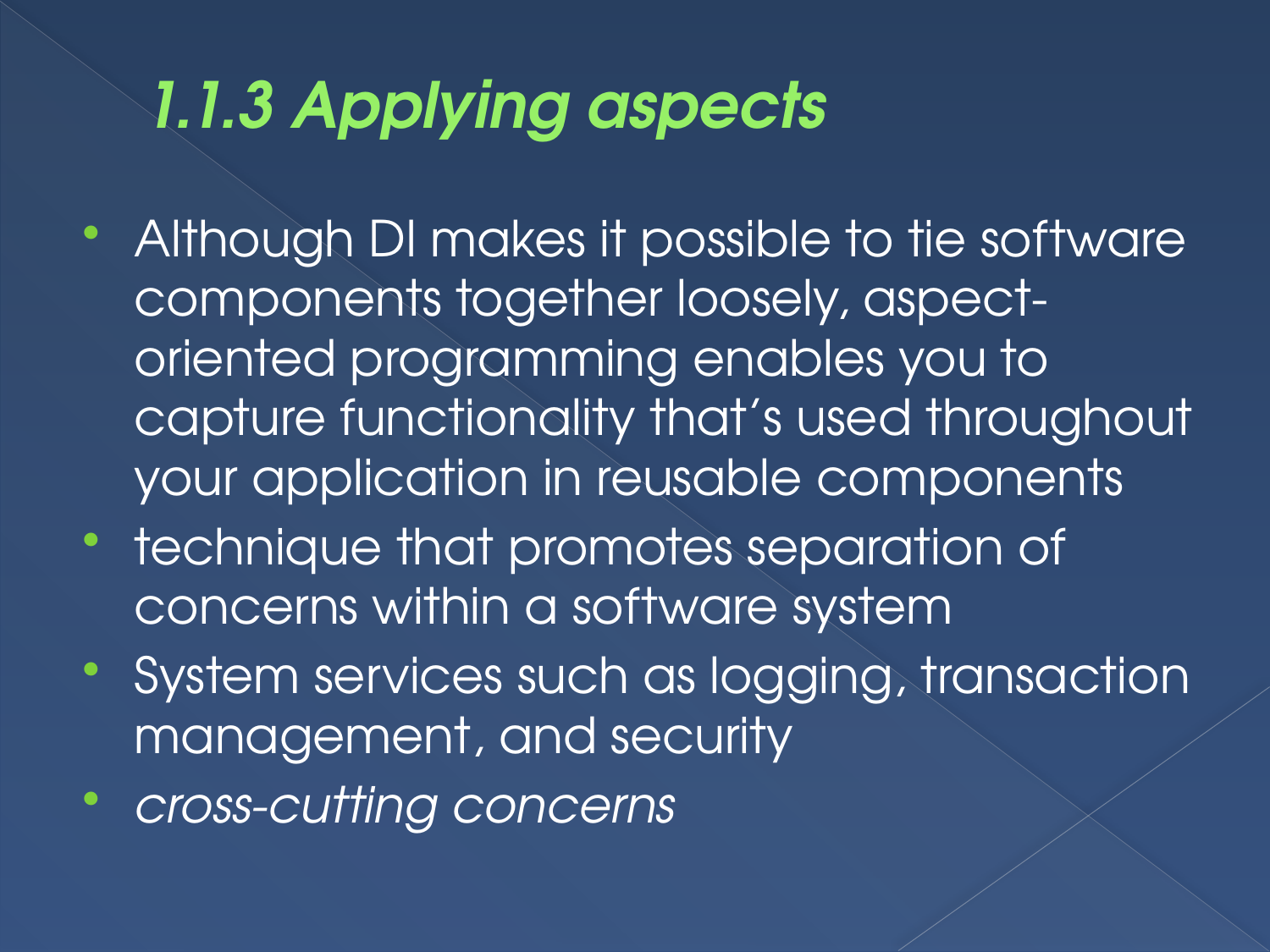

# 1.1.3 Applying aspects
Although DI makes it possible to tie software components together loosely, aspect- oriented programming enables you to capture functionality that’s used throughout your application in reusable components
technique that promotes separation of concerns within a software system
System services such as logging, transaction management, and security
cross-cutting concerns